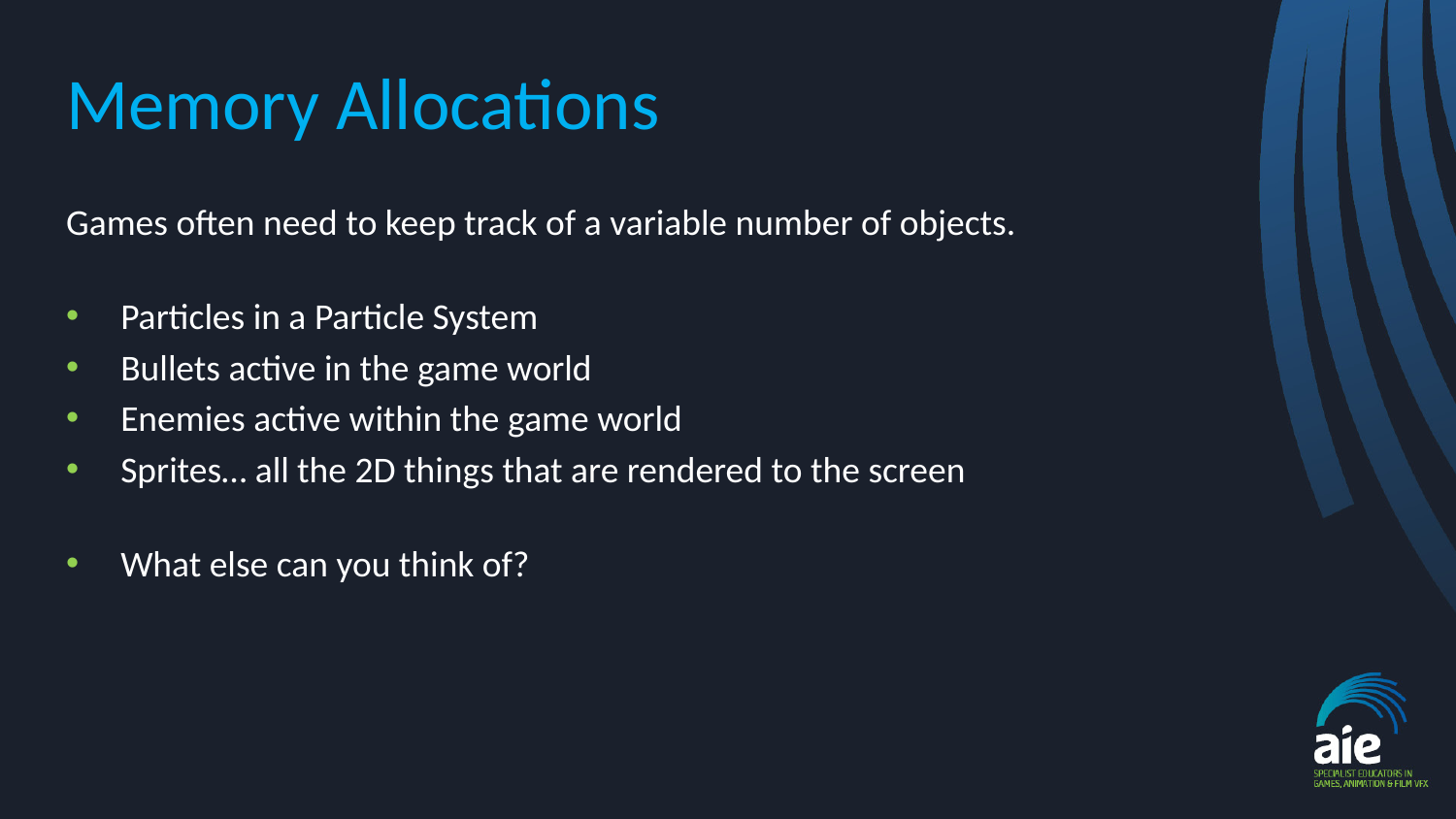

# Memory Allocations
Games often need to keep track of a variable number of objects.
Particles in a Particle System
Bullets active in the game world
Enemies active within the game world
Sprites… all the 2D things that are rendered to the screen
What else can you think of?